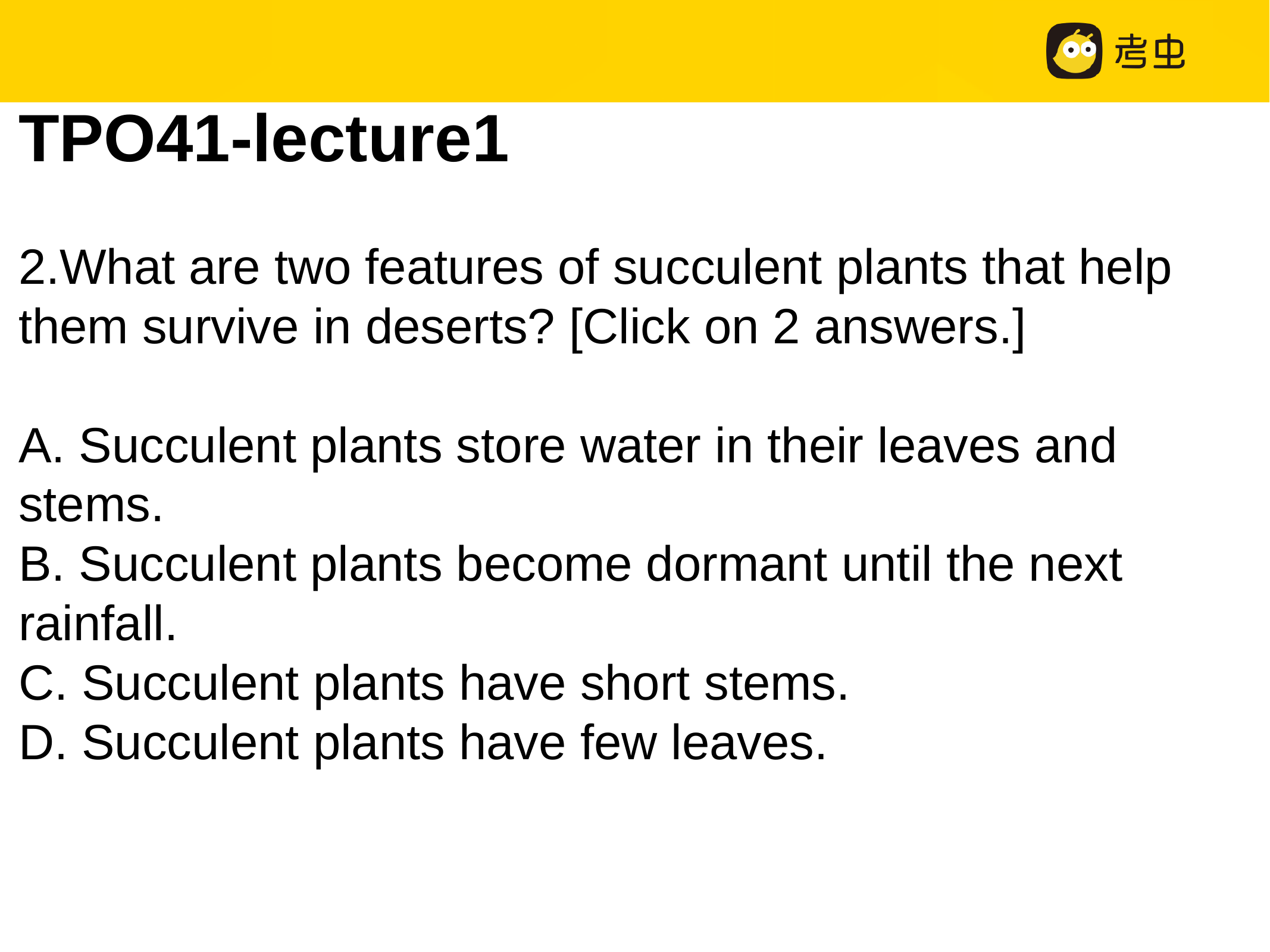

TPO41-lecture1

2.What are two features of succulent plants that help them survive in deserts? [Click on 2 answers.]

A. Succulent plants store water in their leaves and stems.
B. Succulent plants become dormant until the next rainfall.
C. Succulent plants have short stems.
D. Succulent plants have few leaves.